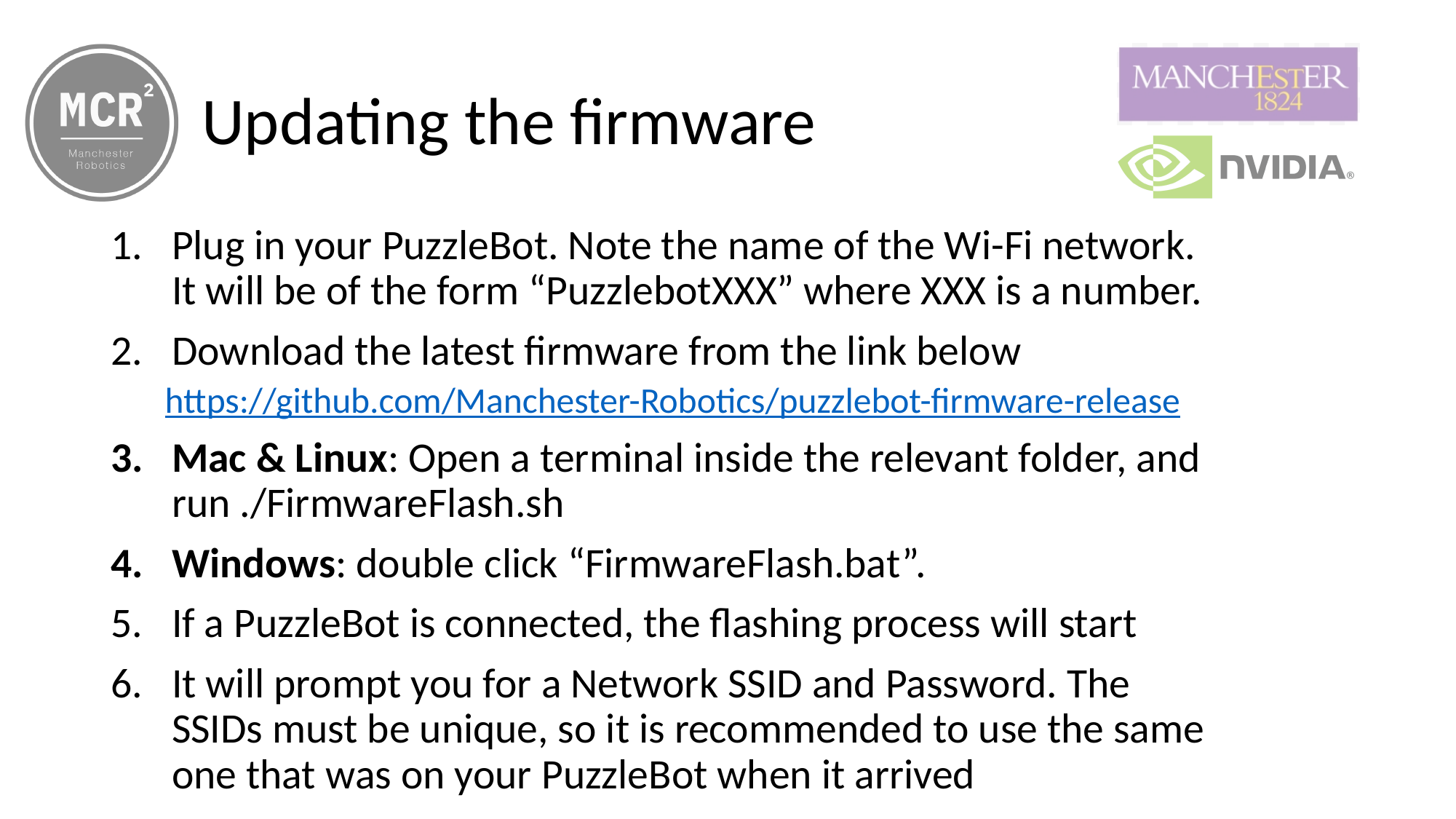

# Updating the firmware
Plug in your PuzzleBot. Note the name of the Wi-Fi network. It will be of the form “PuzzlebotXXX” where XXX is a number.
Download the latest firmware from the link below
https://github.com/Manchester-Robotics/puzzlebot-firmware-release
Mac & Linux: Open a terminal inside the relevant folder, and run ./FirmwareFlash.sh
Windows: double click “FirmwareFlash.bat”.
If a PuzzleBot is connected, the flashing process will start
It will prompt you for a Network SSID and Password. The SSIDs must be unique, so it is recommended to use the same one that was on your PuzzleBot when it arrived